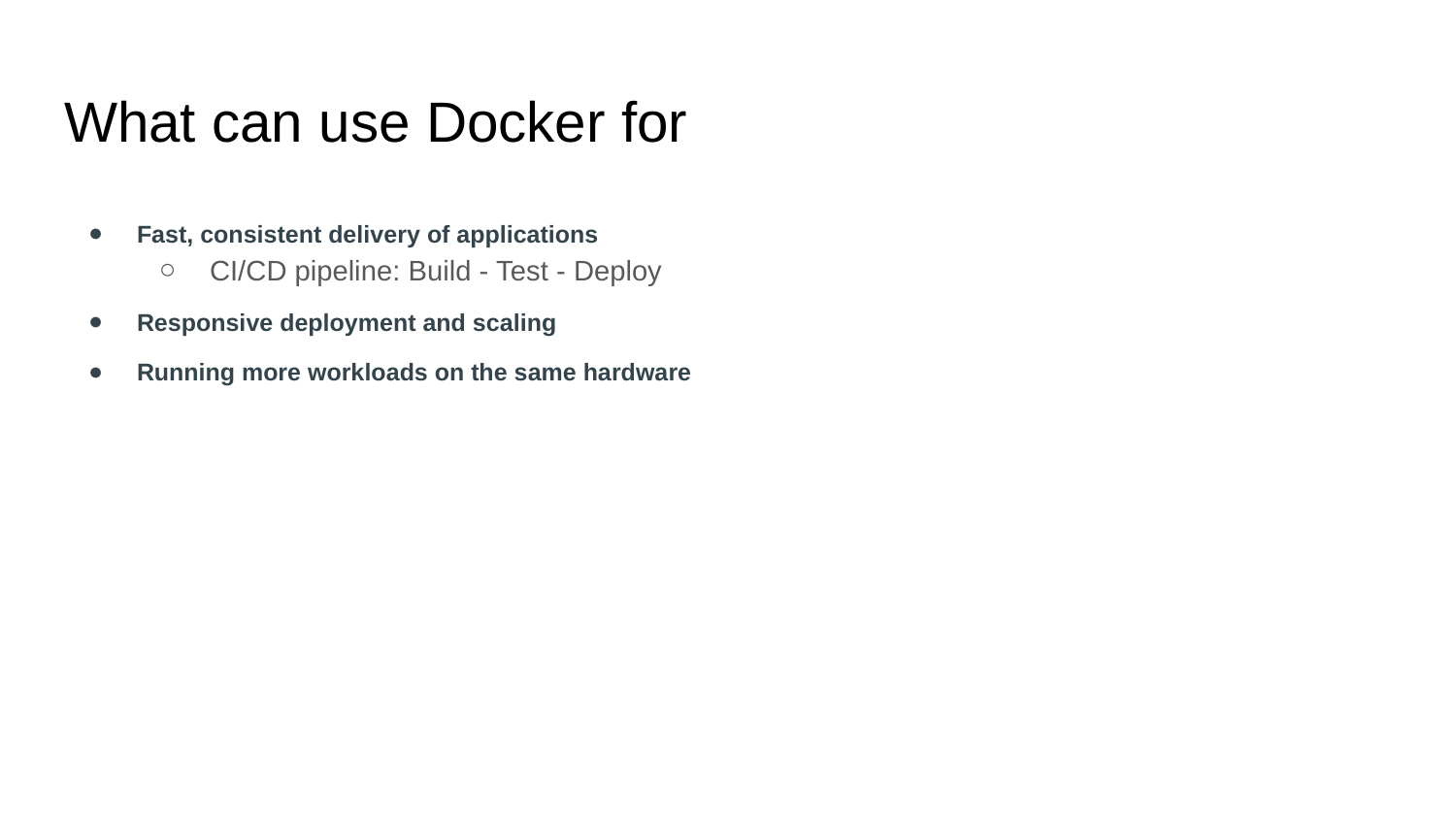

# What can use Docker for
Fast, consistent delivery of applications
CI/CD pipeline: Build - Test - Deploy
Responsive deployment and scaling
Running more workloads on the same hardware